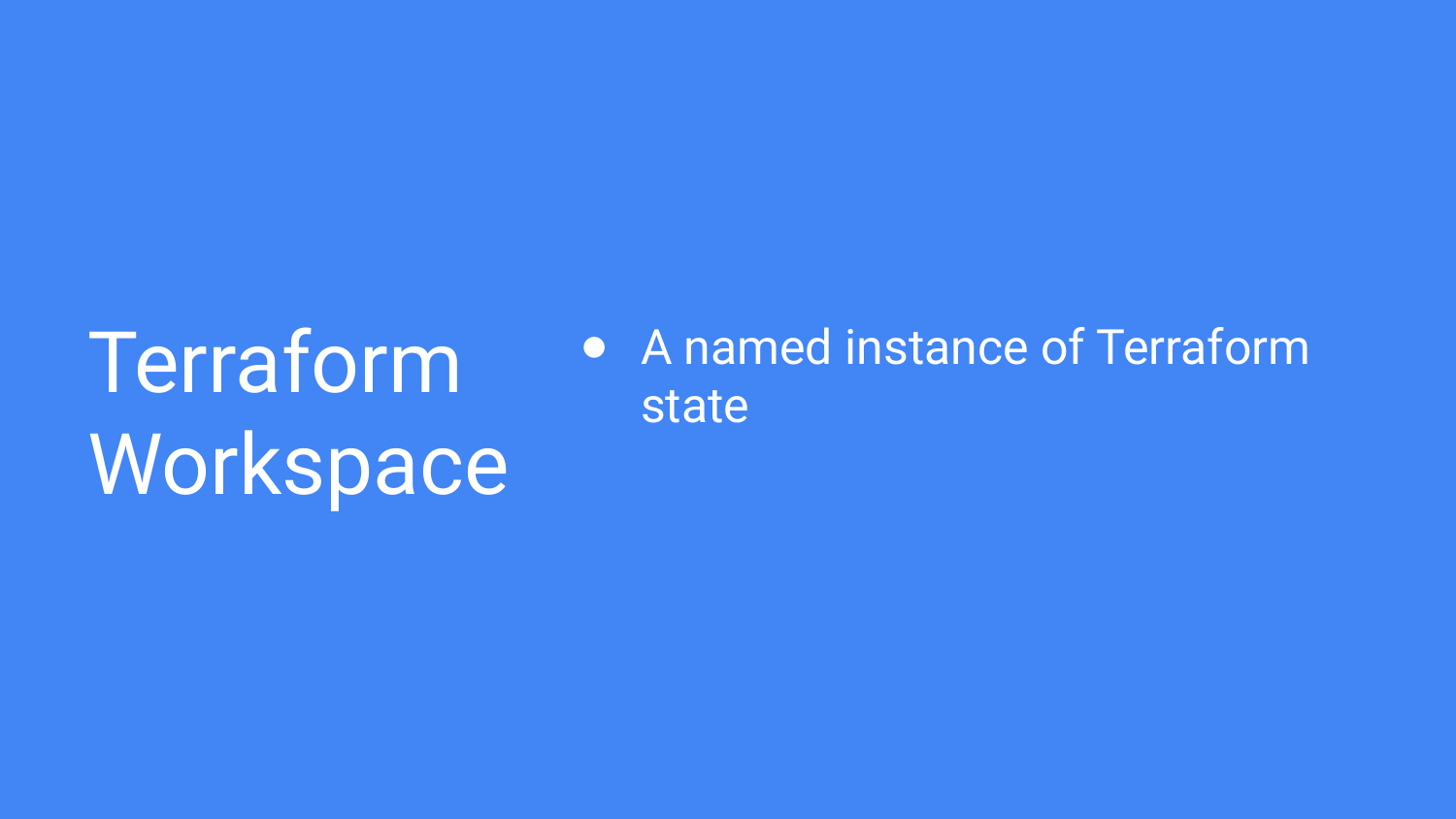

A named instance of Terraform state

# Terraform Workspace